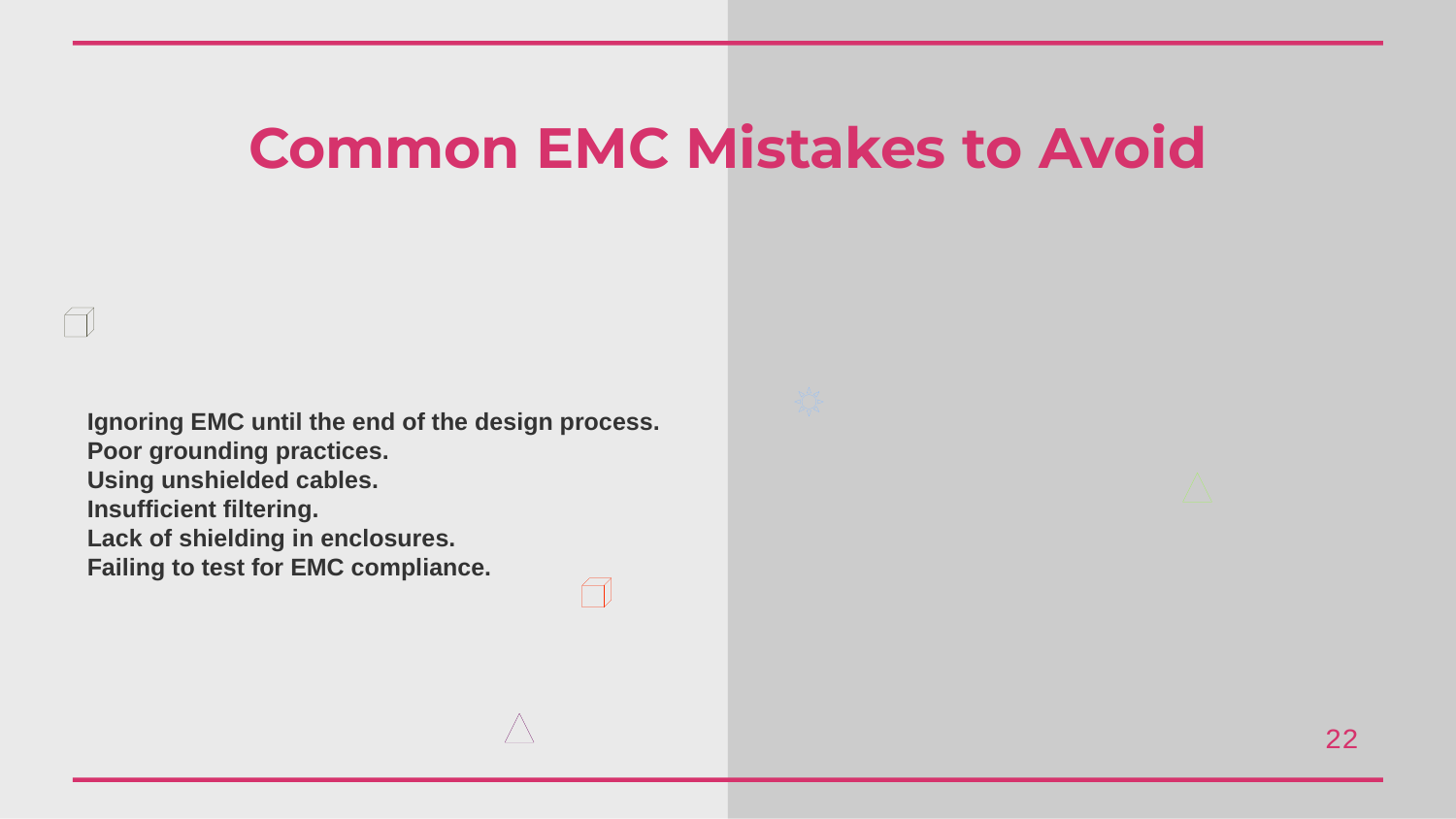

Common EMC Mistakes to Avoid

Ignoring EMC until the end of the design process.
Poor grounding practices.
Using unshielded cables.
Insufficient filtering.
Lack of shielding in enclosures.
Failing to test for EMC compliance.

22